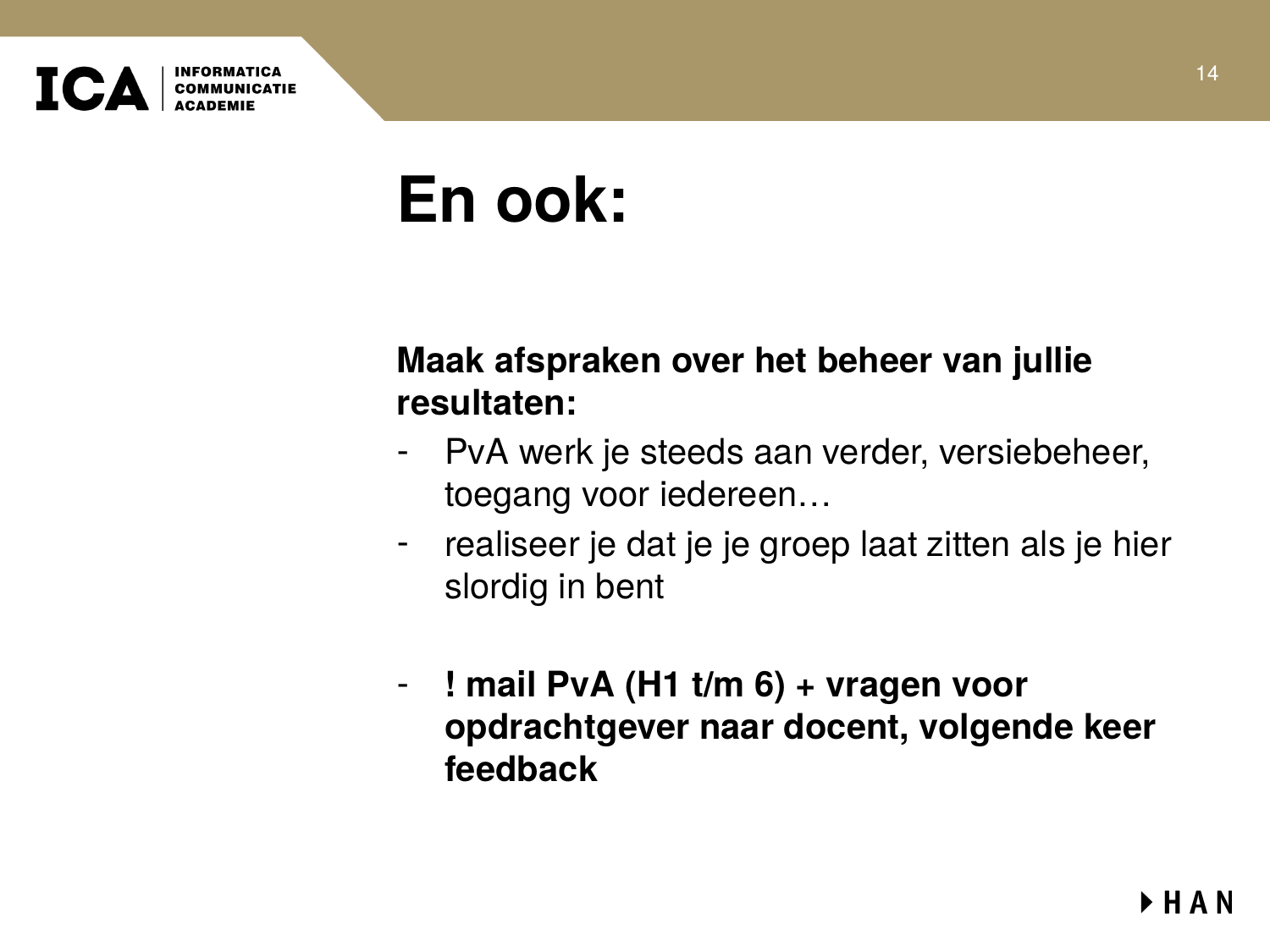

14
# En ook:

Maak afspraken over het beheer van jullie resultaten:
PvA werk je steeds aan verder, versiebeheer, toegang voor iedereen…
realiseer je dat je je groep laat zitten als je hier slordig in bent

! mail PvA (H1 t/m 6) + vragen voor opdrachtgever naar docent, volgende keer feedback